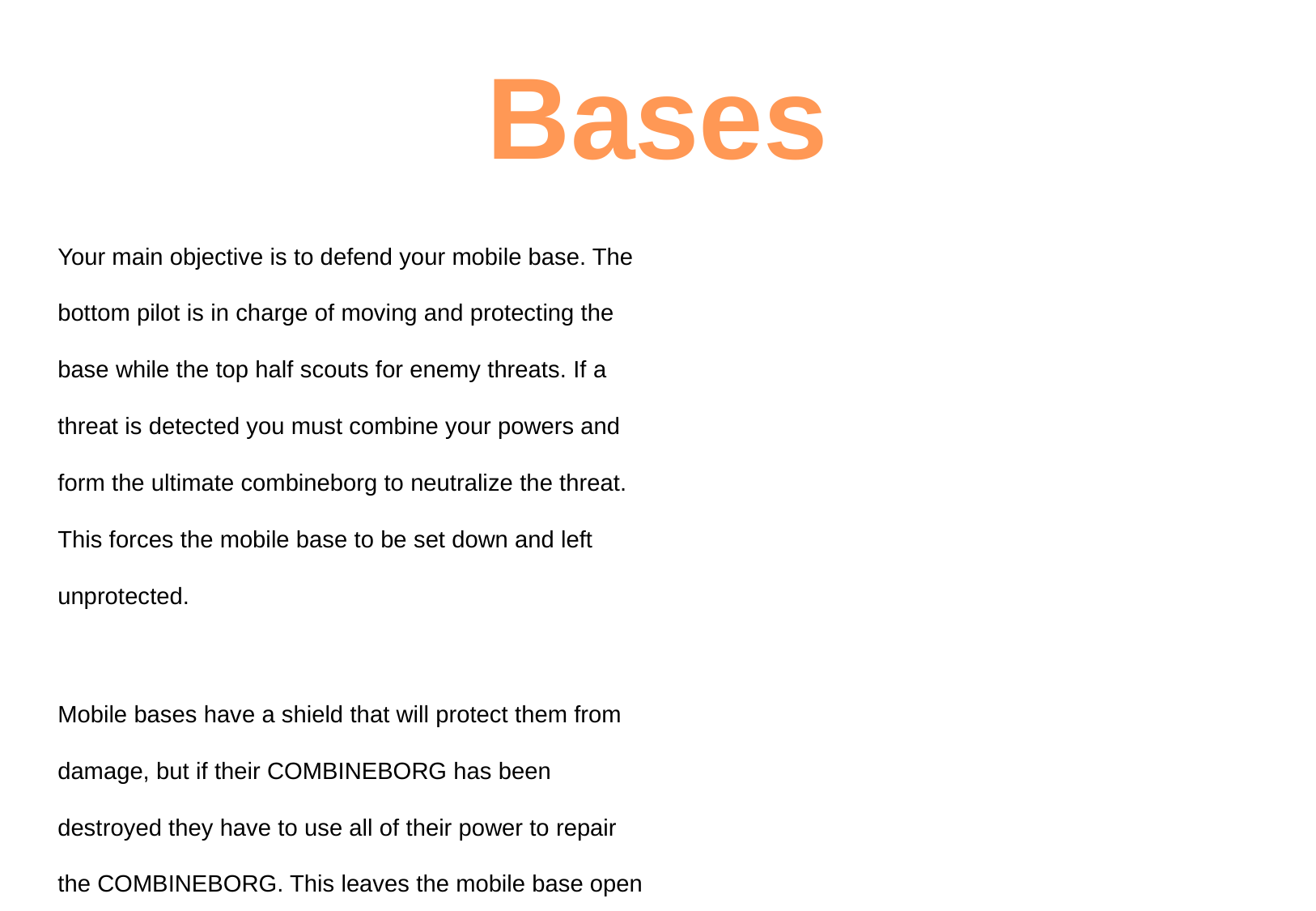

Bases
Your main objective is to defend your mobile base. The bottom pilot is in charge of moving and protecting the base while the top half scouts for enemy threats. If a threat is detected you must combine your powers and form the ultimate combineborg to neutralize the threat. This forces the mobile base to be set down and left unprotected.
Mobile bases have a shield that will protect them from damage, but if their COMBINEBORG has been destroyed they have to use all of their power to repair the COMBINEBORG. This leaves the mobile base open to attacks because they can no longer power their shield.